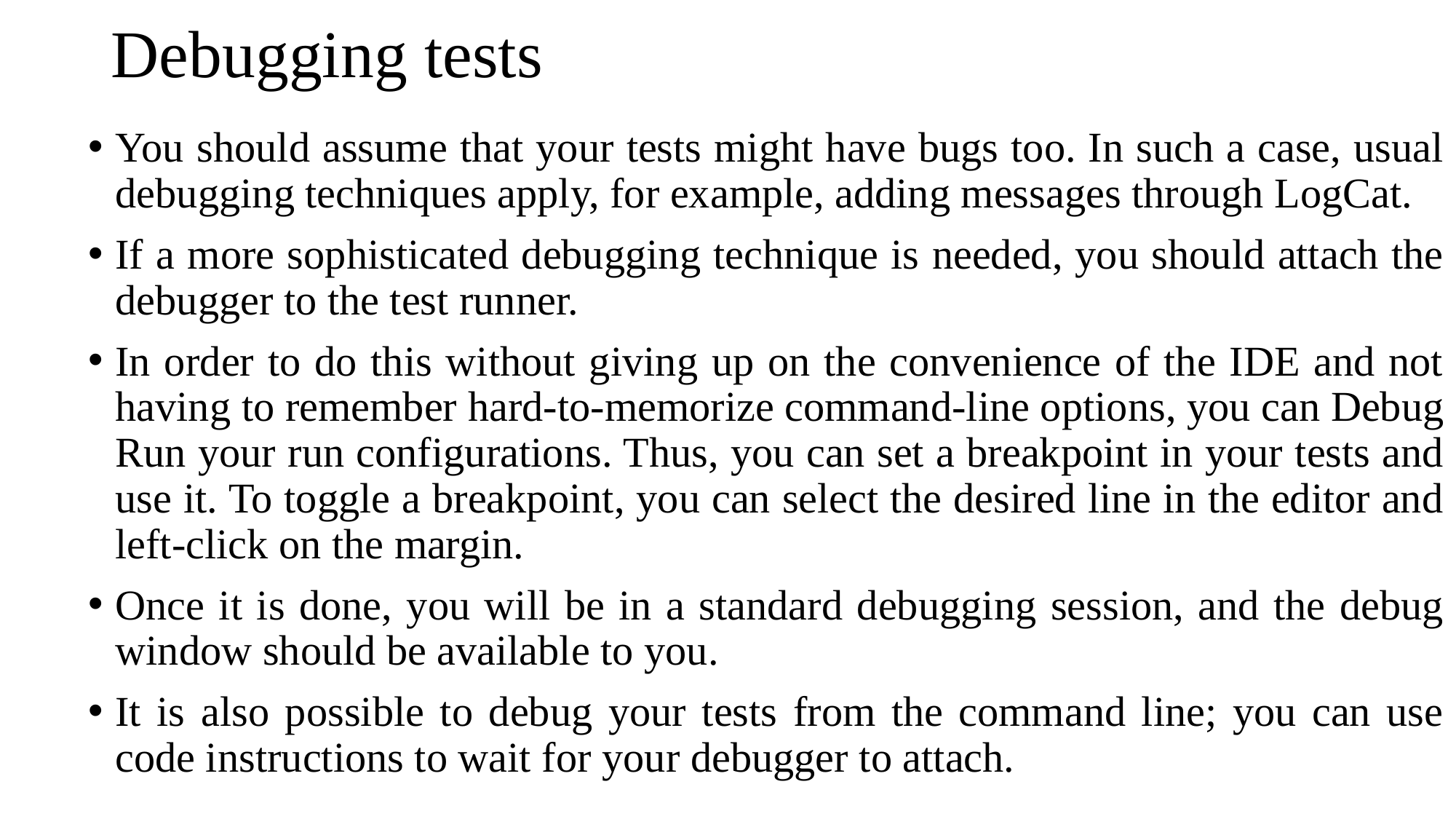

# Debugging tests
You should assume that your tests might have bugs too. In such a case, usual debugging techniques apply, for example, adding messages through LogCat.
If a more sophisticated debugging technique is needed, you should attach the debugger to the test runner.
In order to do this without giving up on the convenience of the IDE and not having to remember hard-to-memorize command-line options, you can Debug Run your run configurations. Thus, you can set a breakpoint in your tests and use it. To toggle a breakpoint, you can select the desired line in the editor and left-click on the margin.
Once it is done, you will be in a standard debugging session, and the debug window should be available to you.
It is also possible to debug your tests from the command line; you can use code instructions to wait for your debugger to attach.